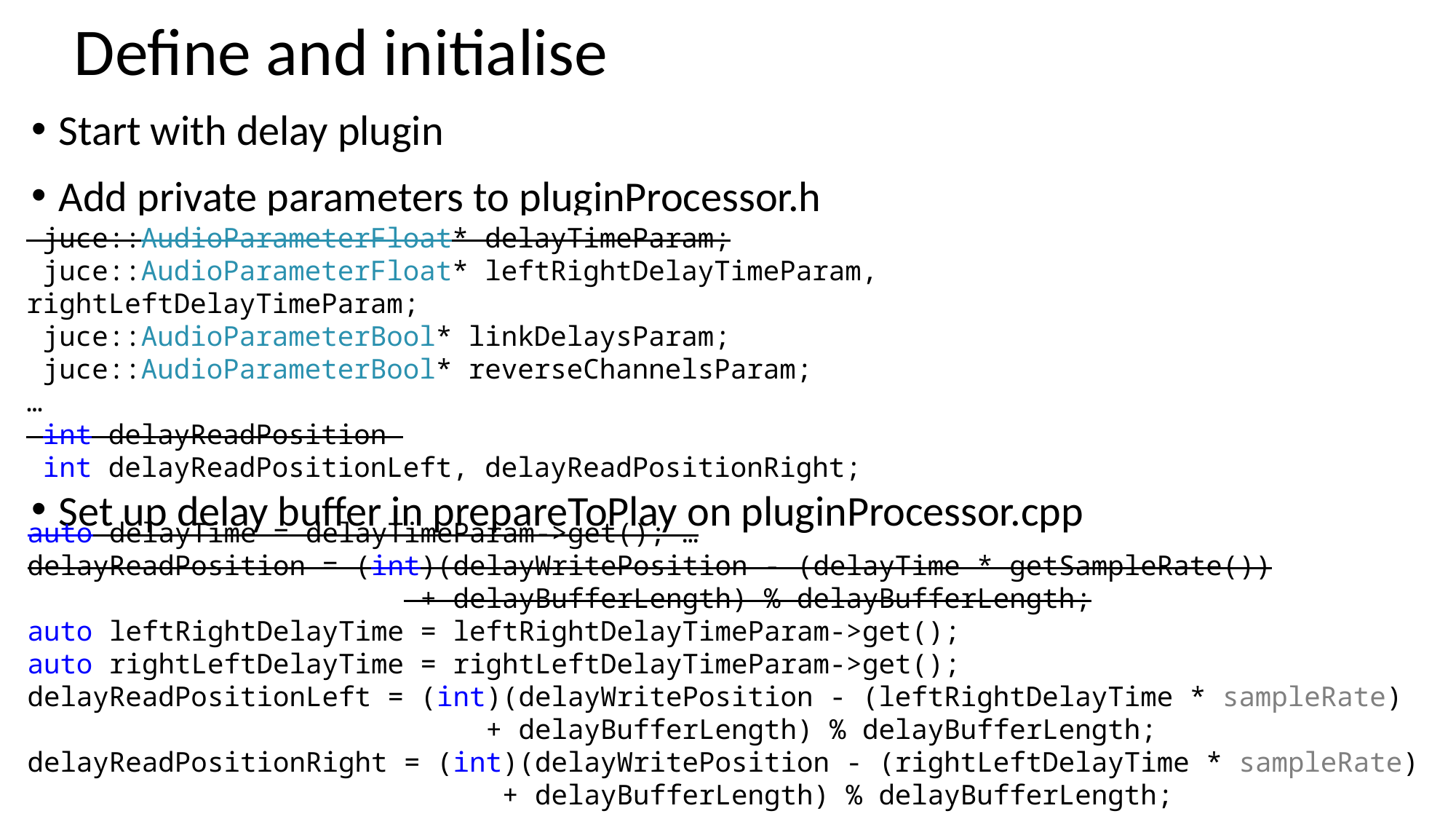

# Define and initialise
Start with delay plugin
Add private parameters to pluginProcessor.h

Set up delay buffer in prepareToPlay on pluginProcessor.cpp

 juce::AudioParameterFloat* delayTimeParam;
 juce::AudioParameterFloat* leftRightDelayTimeParam, rightLeftDelayTimeParam;
 juce::AudioParameterBool* linkDelaysParam;
 juce::AudioParameterBool* reverseChannelsParam;
…
 int delayReadPosition
 int delayReadPositionLeft, delayReadPositionRight;
auto delayTime = delayTimeParam->get(); …
delayReadPosition = (int)(delayWritePosition - (delayTime * getSampleRate())
                        + delayBufferLength) % delayBufferLength;
auto leftRightDelayTime = leftRightDelayTimeParam->get();
auto rightLeftDelayTime = rightLeftDelayTimeParam->get();
delayReadPositionLeft = (int)(delayWritePosition - (leftRightDelayTime * sampleRate)
                            + delayBufferLength) % delayBufferLength;
delayReadPositionRight = (int)(delayWritePosition - (rightLeftDelayTime * sampleRate)
                             + delayBufferLength) % delayBufferLength;